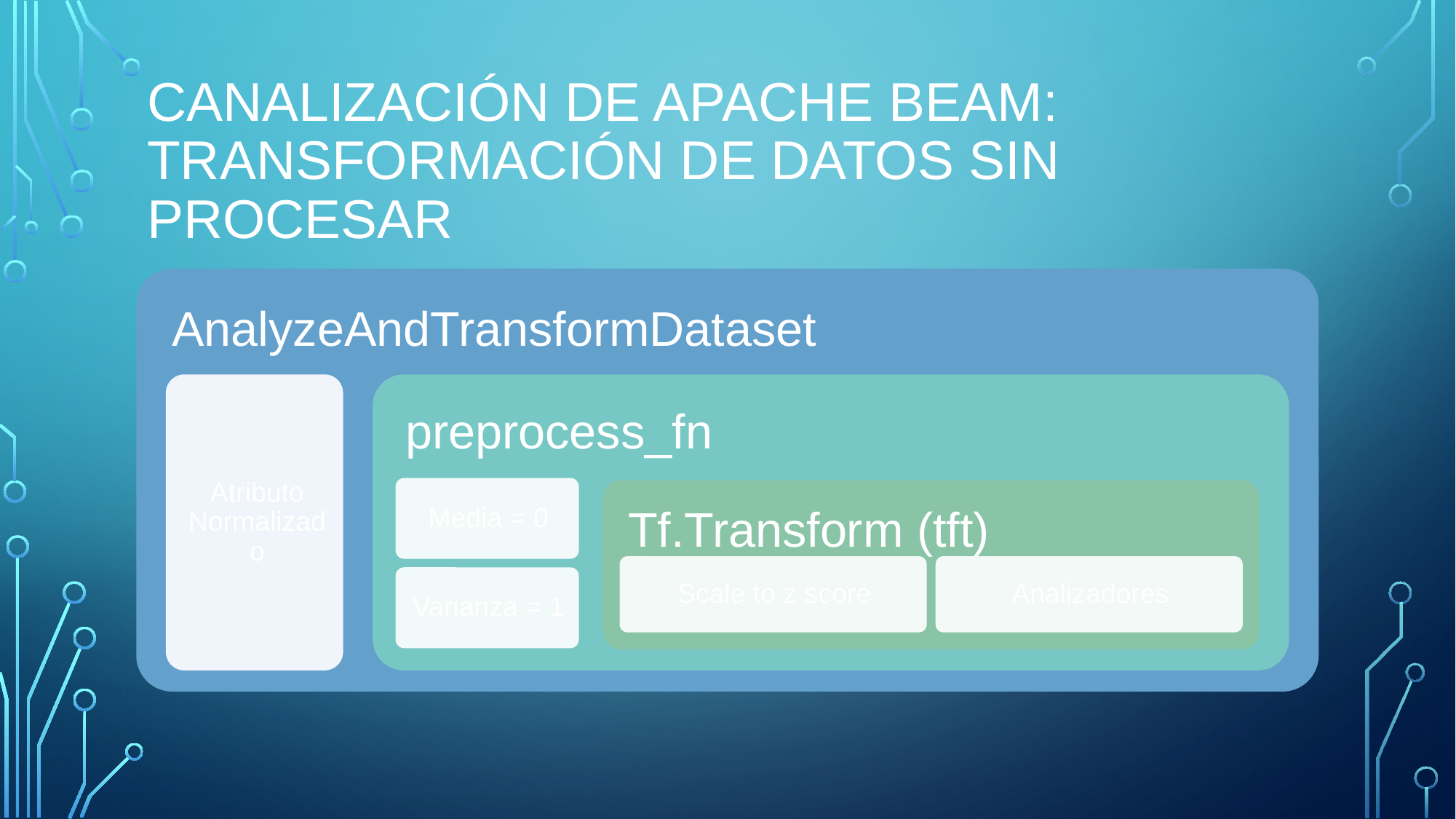

# Canalización de Apache Beam: Transformación de datos sin procesar
AnalyzeAndTransformDataset
Atributo Normalizado
preprocess_fn
Media = 0
Varianza = 1
Tf.Transform (tft)
Scale to z score
Analizadores